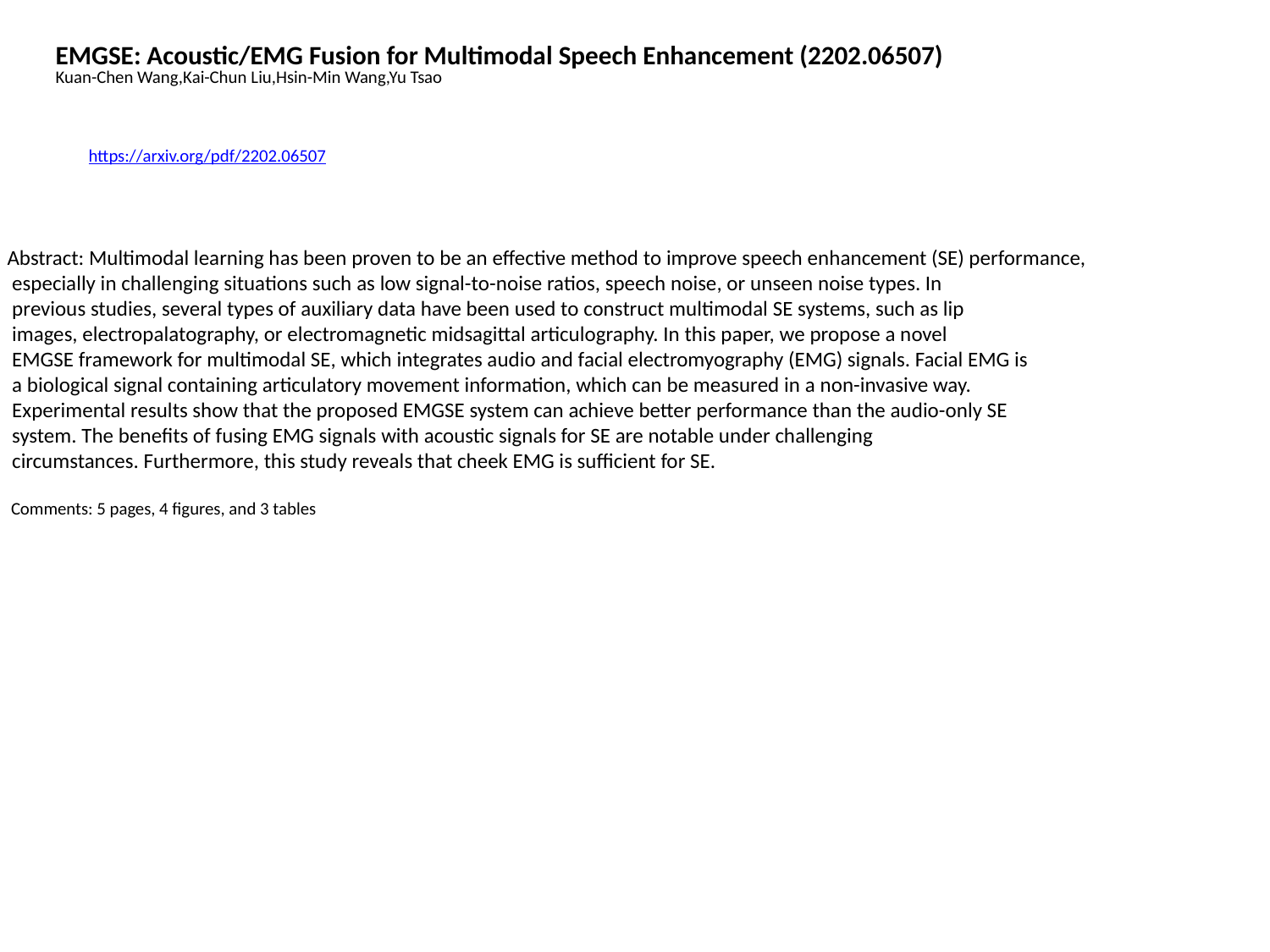

EMGSE: Acoustic/EMG Fusion for Multimodal Speech Enhancement (2202.06507)
Kuan-Chen Wang,Kai-Chun Liu,Hsin-Min Wang,Yu Tsao

https://arxiv.org/pdf/2202.06507

Abstract: Multimodal learning has been proven to be an effective method to improve speech enhancement (SE) performance,
 especially in challenging situations such as low signal-to-noise ratios, speech noise, or unseen noise types. In
 previous studies, several types of auxiliary data have been used to construct multimodal SE systems, such as lip
 images, electropalatography, or electromagnetic midsagittal articulography. In this paper, we propose a novel
 EMGSE framework for multimodal SE, which integrates audio and facial electromyography (EMG) signals. Facial EMG is
 a biological signal containing articulatory movement information, which can be measured in a non-invasive way.
 Experimental results show that the proposed EMGSE system can achieve better performance than the audio-only SE
 system. The benefits of fusing EMG signals with acoustic signals for SE are notable under challenging
 circumstances. Furthermore, this study reveals that cheek EMG is sufficient for SE.
 Comments: 5 pages, 4 figures, and 3 tables